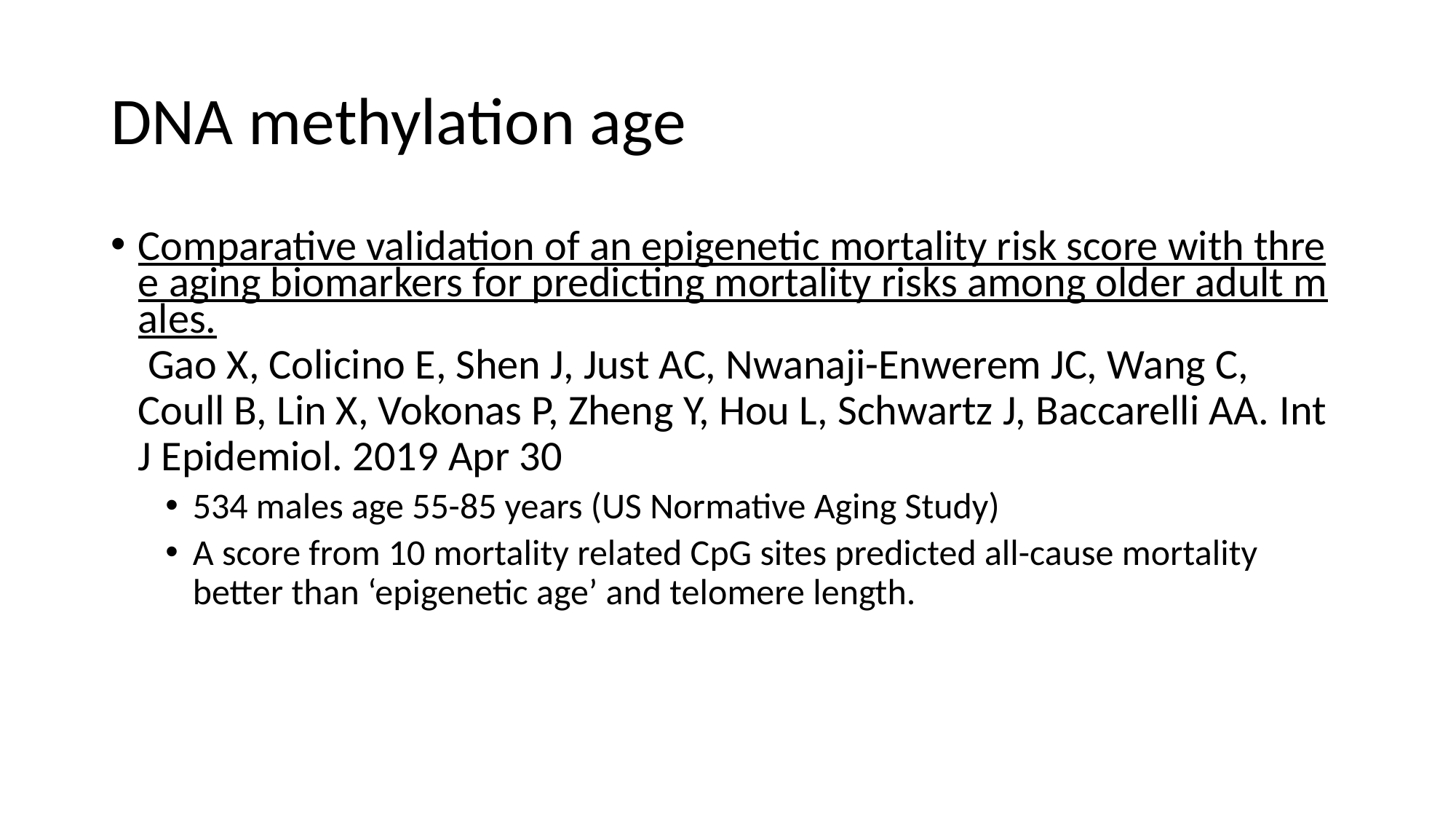

# DNA methylation age
Comparative validation of an epigenetic mortality risk score with three aging biomarkers for predicting mortality risks among older adult males. Gao X, Colicino E, Shen J, Just AC, Nwanaji-Enwerem JC, Wang C, Coull B, Lin X, Vokonas P, Zheng Y, Hou L, Schwartz J, Baccarelli AA. Int J Epidemiol. 2019 Apr 30
534 males age 55-85 years (US Normative Aging Study)
A score from 10 mortality related CpG sites predicted all-cause mortality better than ‘epigenetic age’ and telomere length.